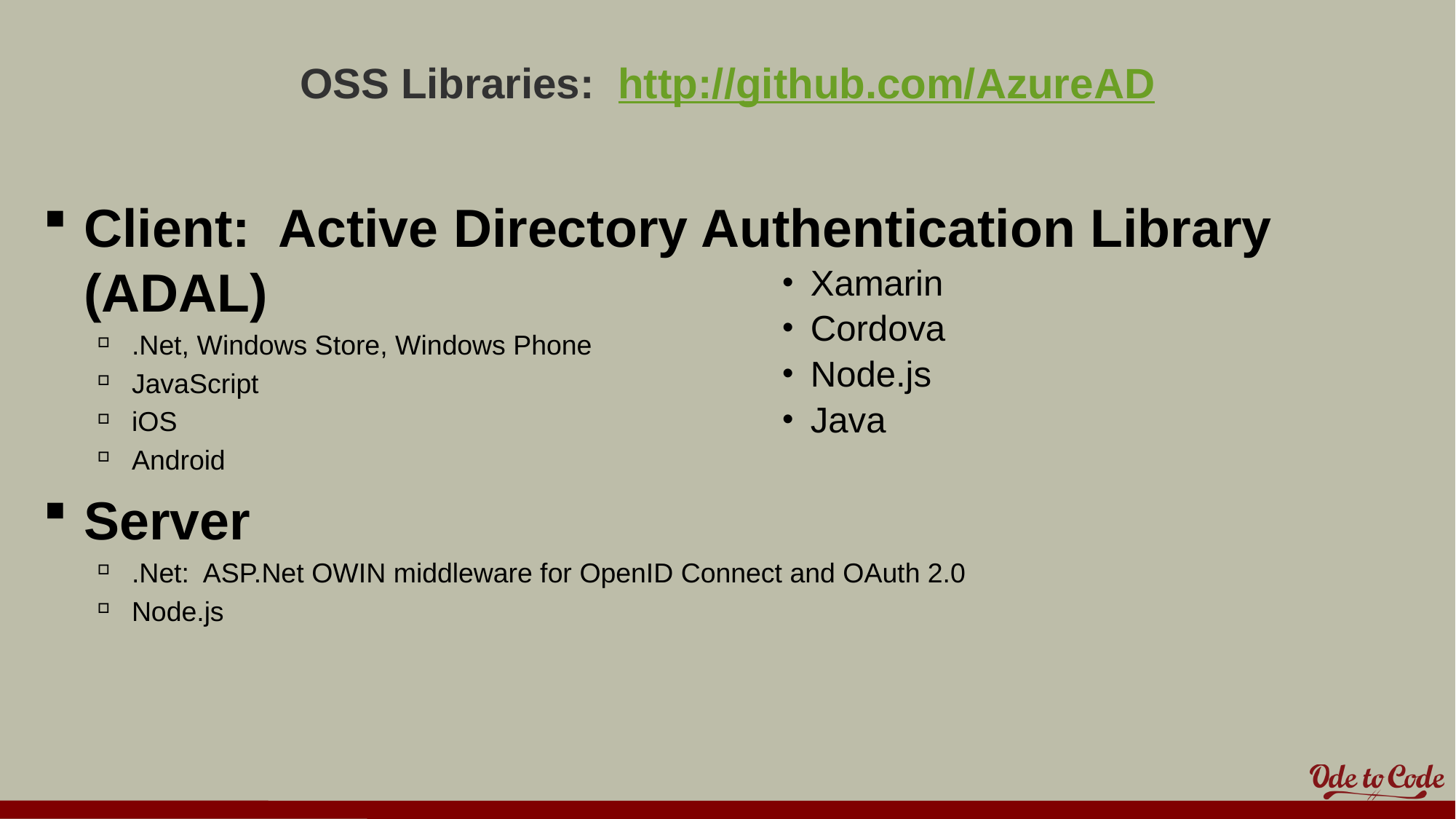

# OSS Libraries:  http://github.com/AzureAD

Client:  Active Directory Authentication Library (ADAL)
.Net, Windows Store, Windows Phone
JavaScript
iOS
Android
Server
.Net:  ASP.Net OWIN middleware for OpenID Connect and OAuth 2.0
Node.js
Xamarin
Cordova
Node.js
Java